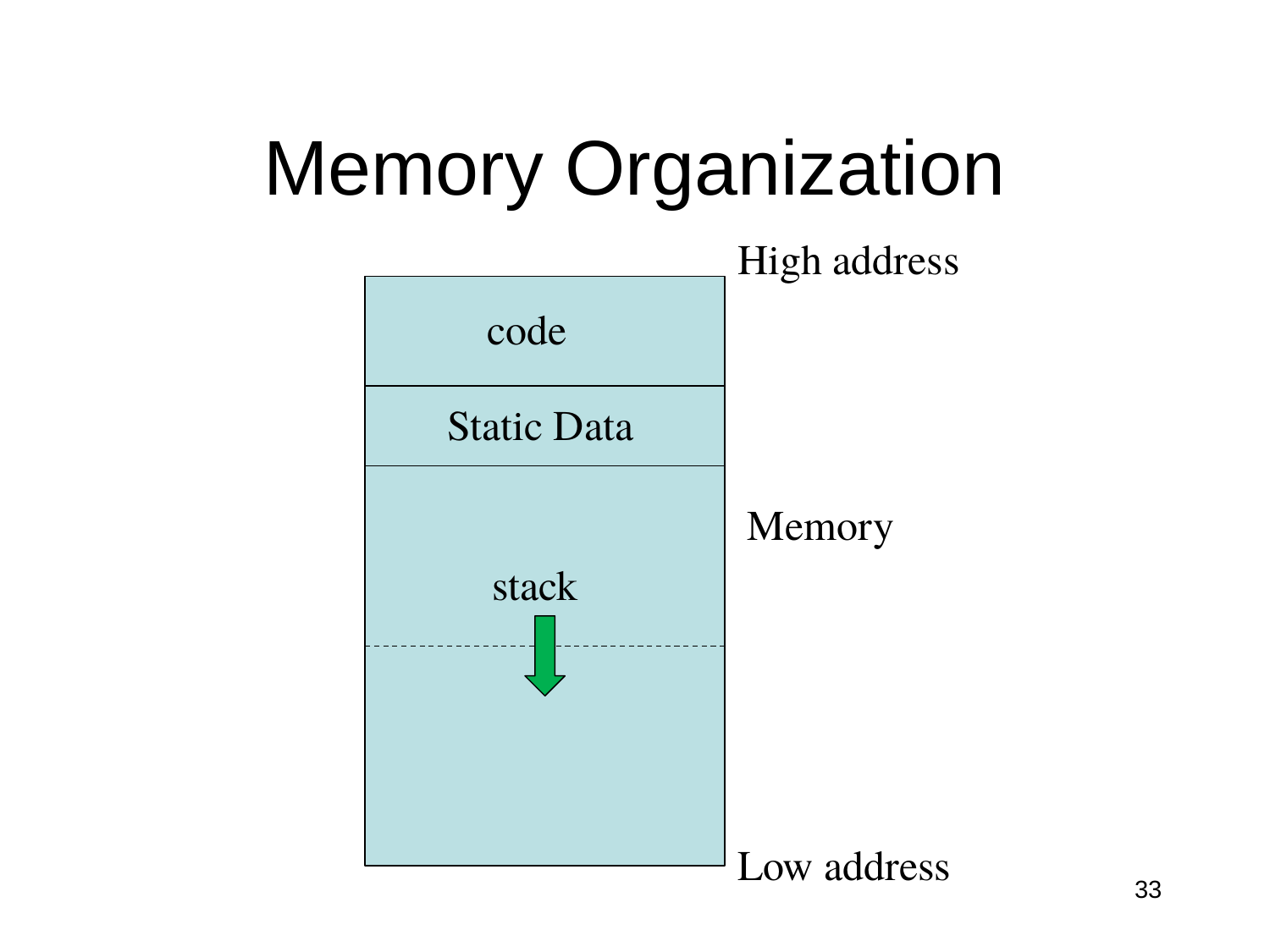

# Memory Organization
High address

code
Static Data
Memory
stack

Low address
33